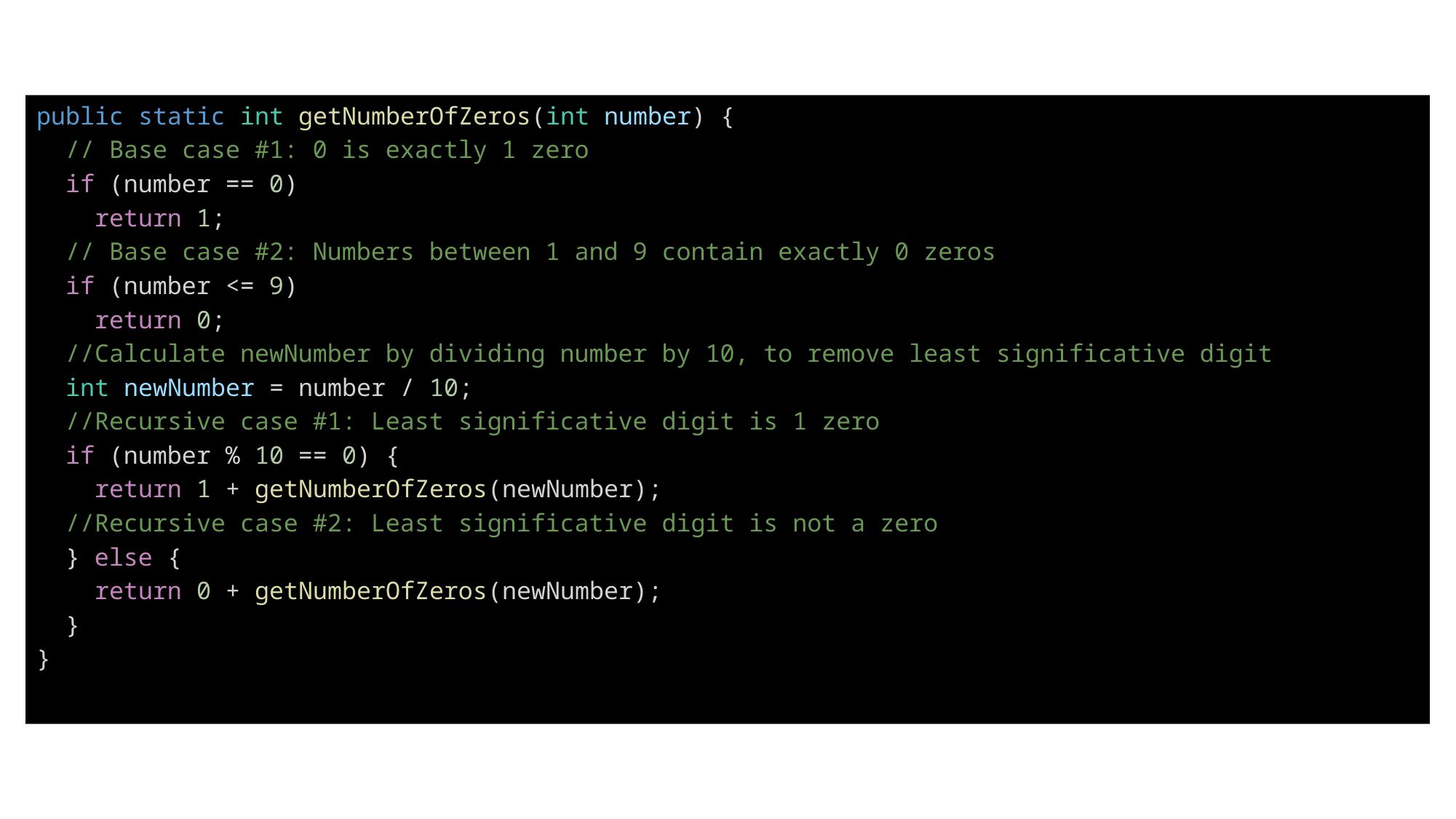

public static int getNumberOfZeros(int number) {
  // Base case #1: 0 is exactly 1 zero
  if (number == 0)
    return 1;
  // Base case #2: Numbers between 1 and 9 contain exactly 0 zeros
  if (number <= 9)
    return 0;
  //Calculate newNumber by dividing number by 10, to remove least significative digit
  int newNumber = number / 10;
  //Recursive case #1: Least significative digit is 1 zero
  if (number % 10 == 0) {
    return 1 + getNumberOfZeros(newNumber);
  //Recursive case #2: Least significative digit is not a zero
  } else {
    return 0 + getNumberOfZeros(newNumber);
  }
}